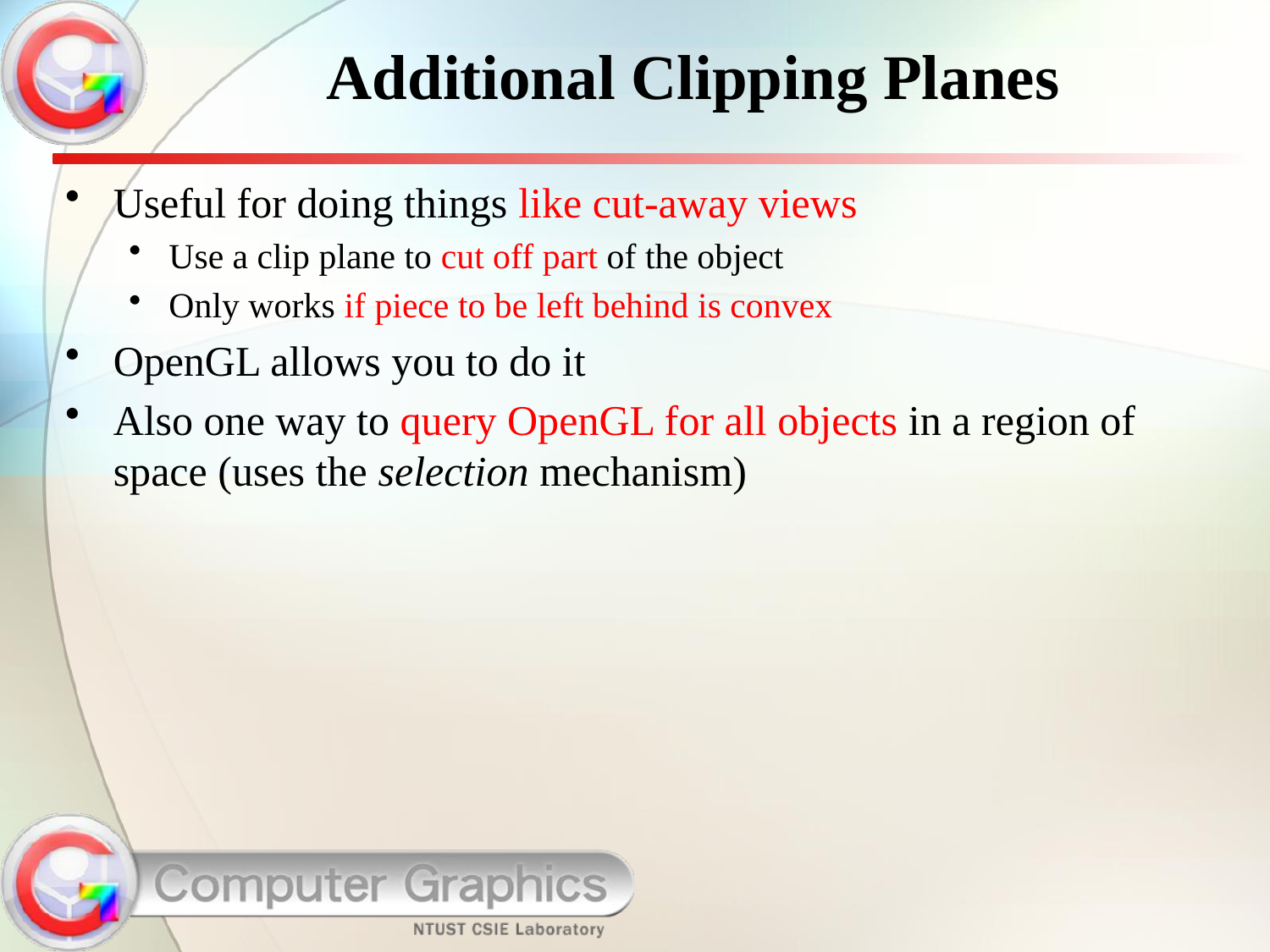

# Additional Clipping Planes
Useful for doing things like cut-away views
Use a clip plane to cut off part of the object
Only works if piece to be left behind is convex
OpenGL allows you to do it
Also one way to query OpenGL for all objects in a region of space (uses the selection mechanism)